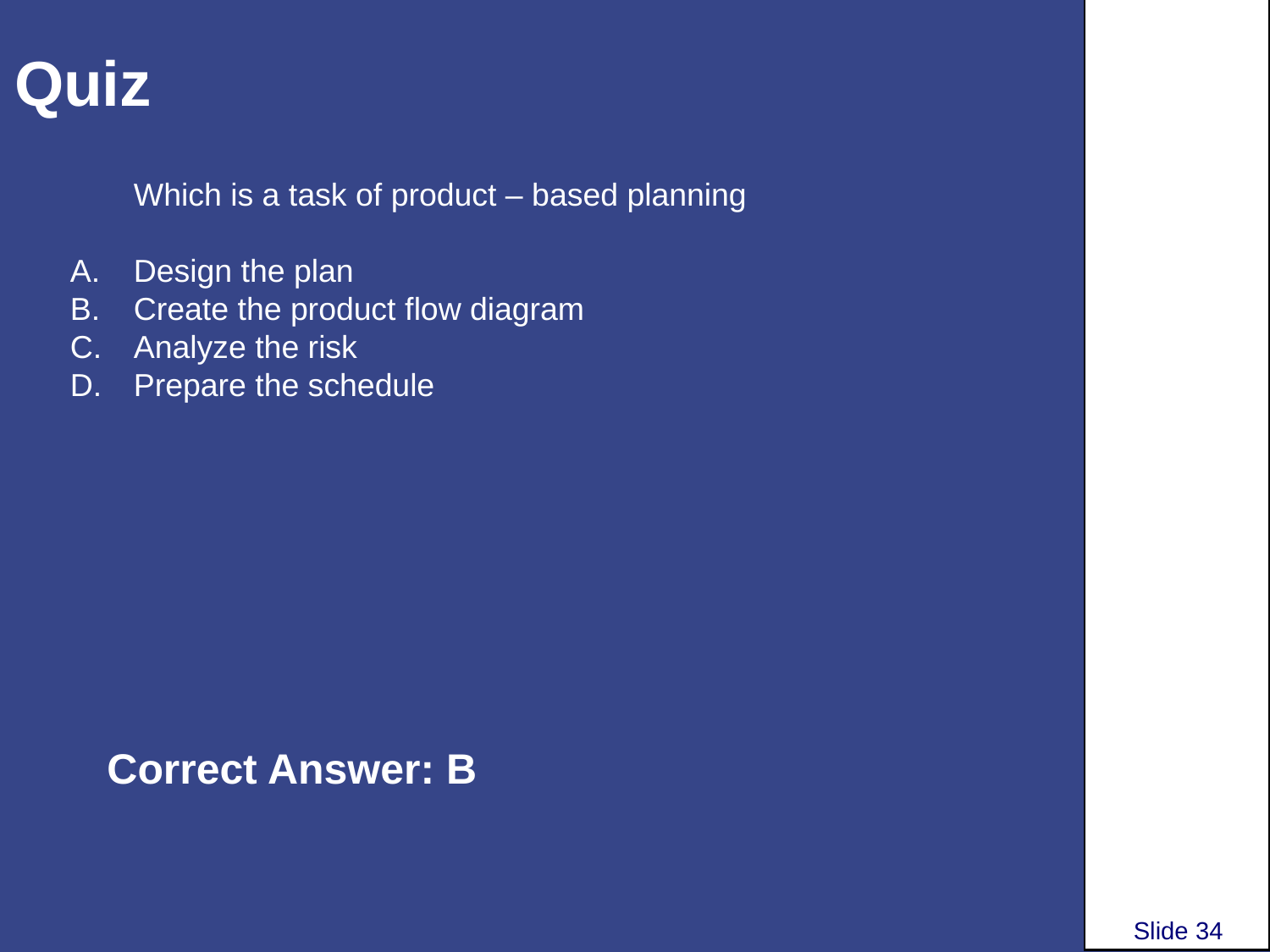

# Quiz
Which is a task of product – based planning

Design the plan
Create the product flow diagram
Analyze the risk
Prepare the schedule

Correct Answer: B